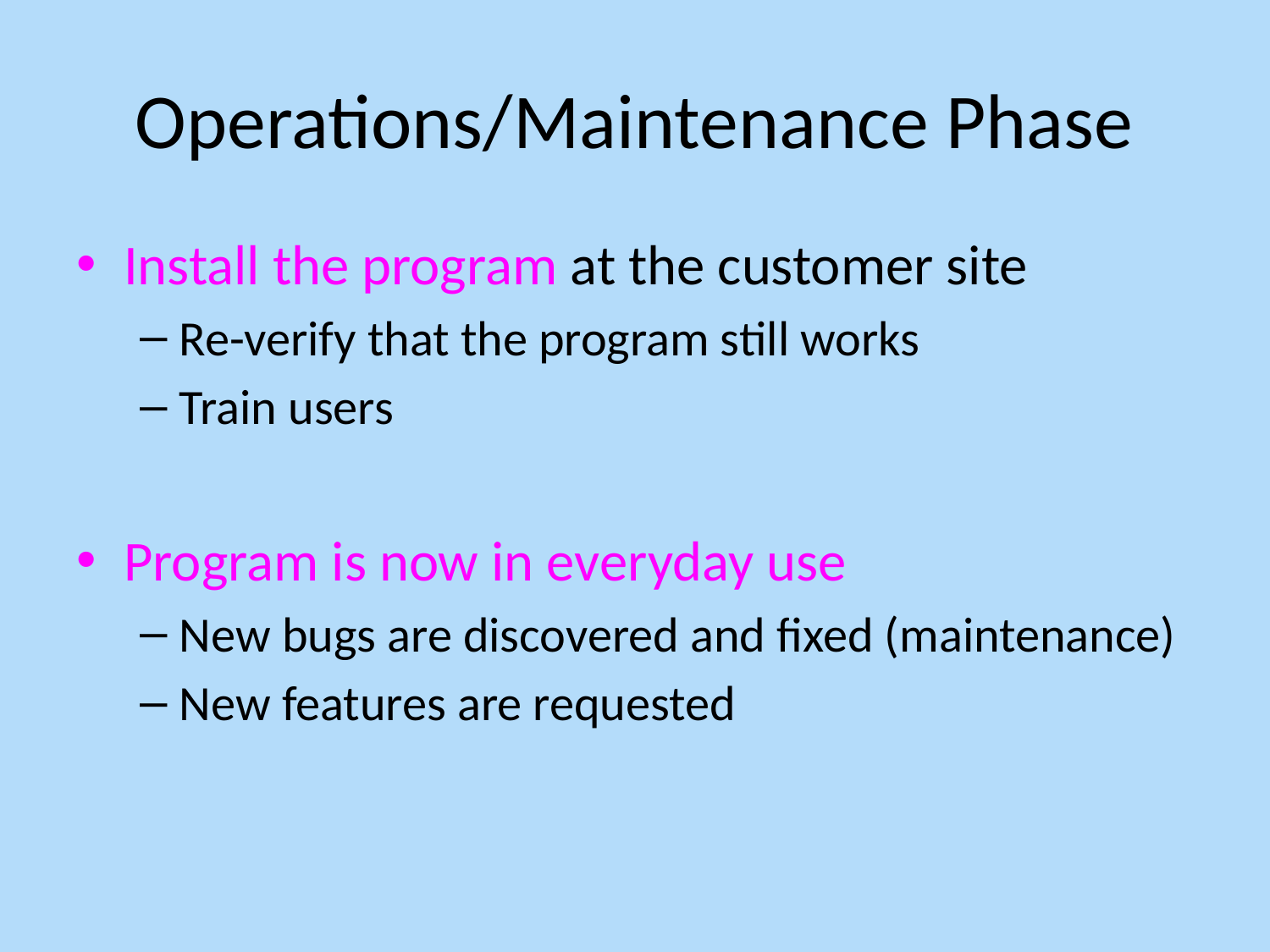

# Operations/Maintenance Phase
Install the program at the customer site
Re-verify that the program still works
Train users

Program is now in everyday use
New bugs are discovered and fixed (maintenance)
New features are requested